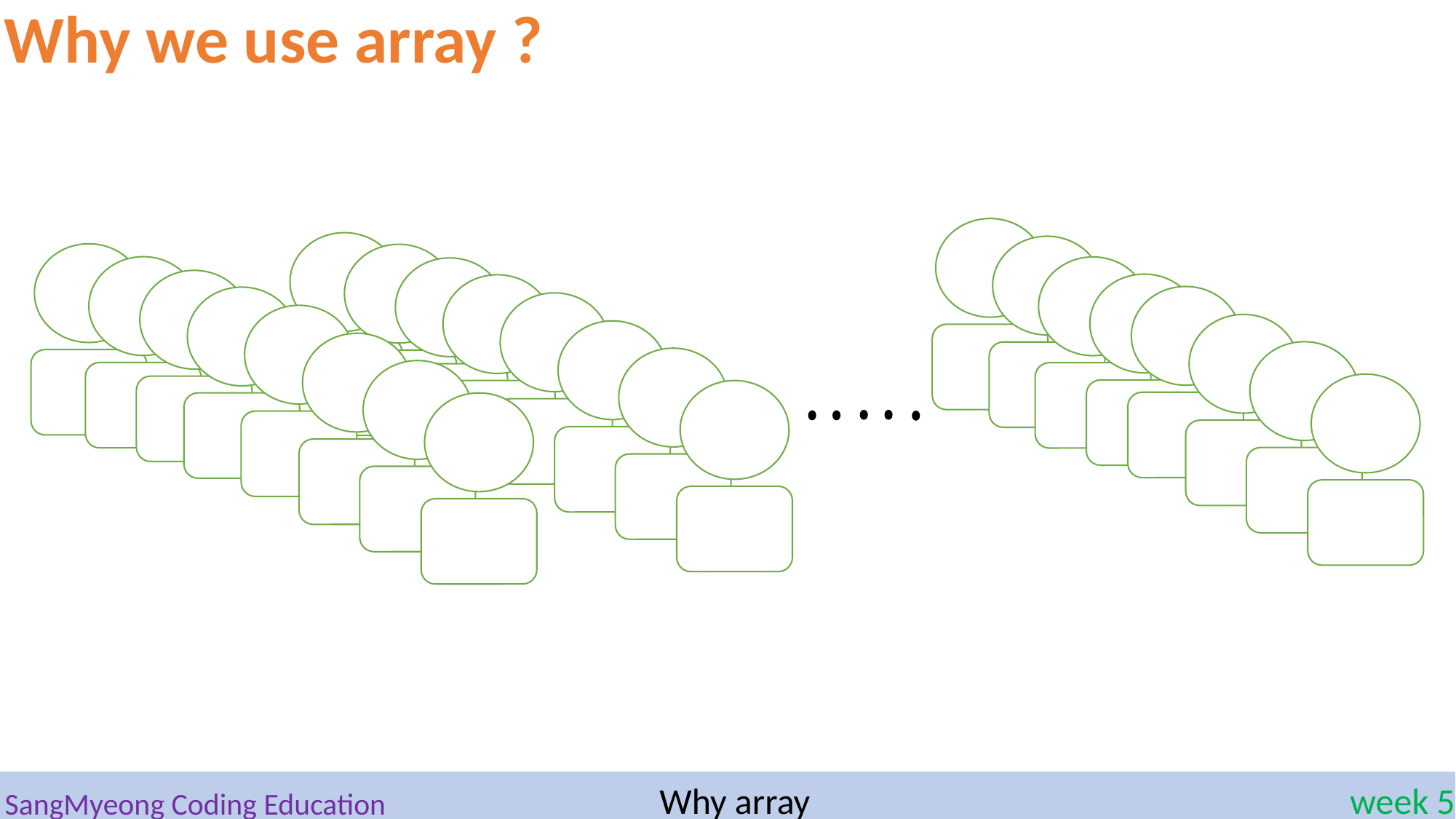

Why we use array ?

Why array
# SangMyeong Coding Education
week 5